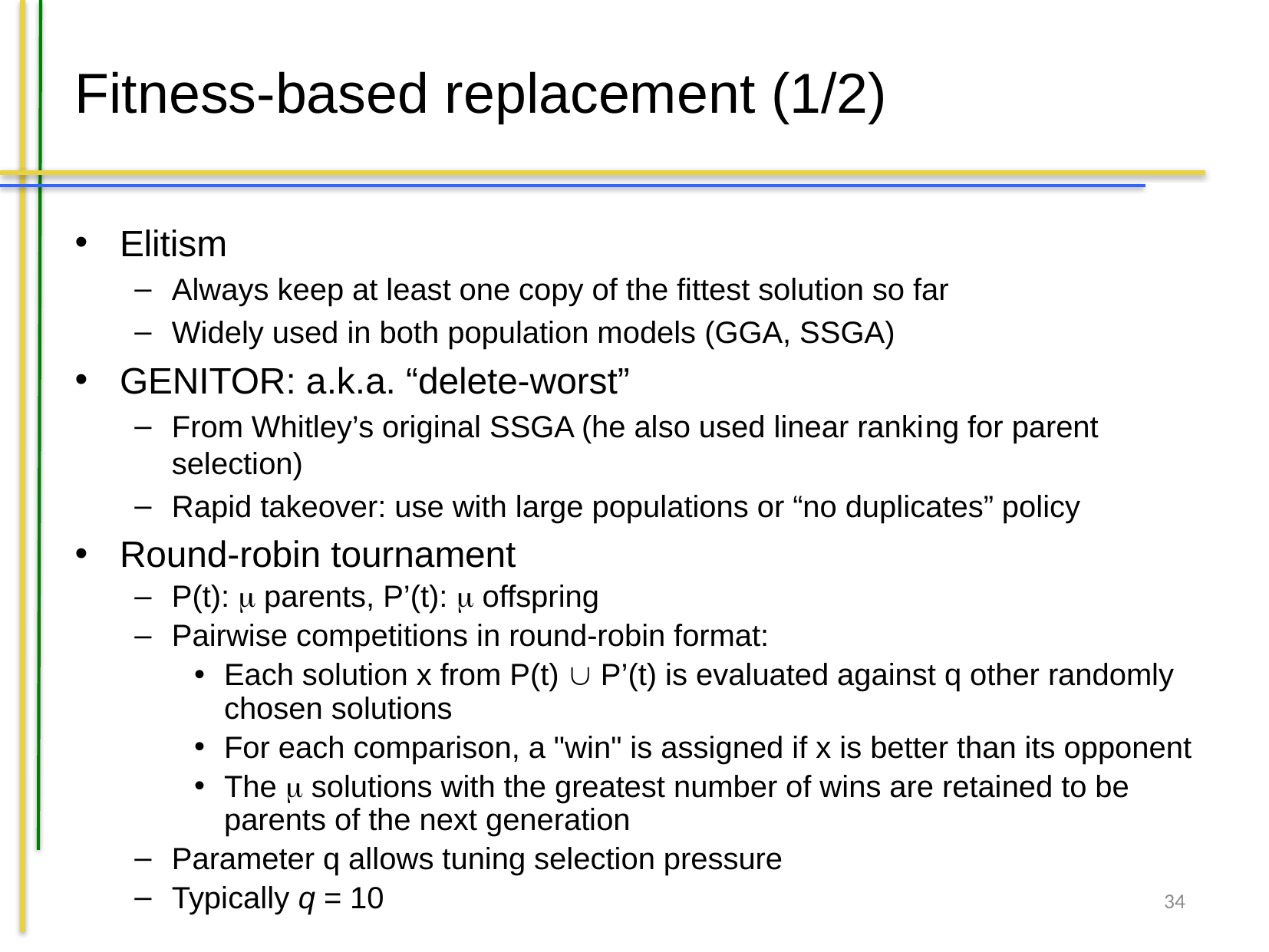

# Fitness-based replacement (1/2)
Elitism
Always keep at least one copy of the fittest solution so far
Widely used in both population models (GGA, SSGA)
GENITOR: a.k.a. “delete-worst”
From Whitley’s original SSGA (he also used linear ranking for parent selection)
Rapid takeover: use with large populations or “no duplicates” policy
Round-robin tournament
P(t): μ parents, P’(t): μ offspring
Pairwise competitions in round-robin format:
Each solution x from P(t) ∪ P’(t) is evaluated against q other randomly chosen solutions
For each comparison, a "win" is assigned if x is better than its opponent
The μ solutions with the greatest number of wins are retained to be parents of the next generation
Parameter q allows tuning selection pressure
Typically q = 10

34